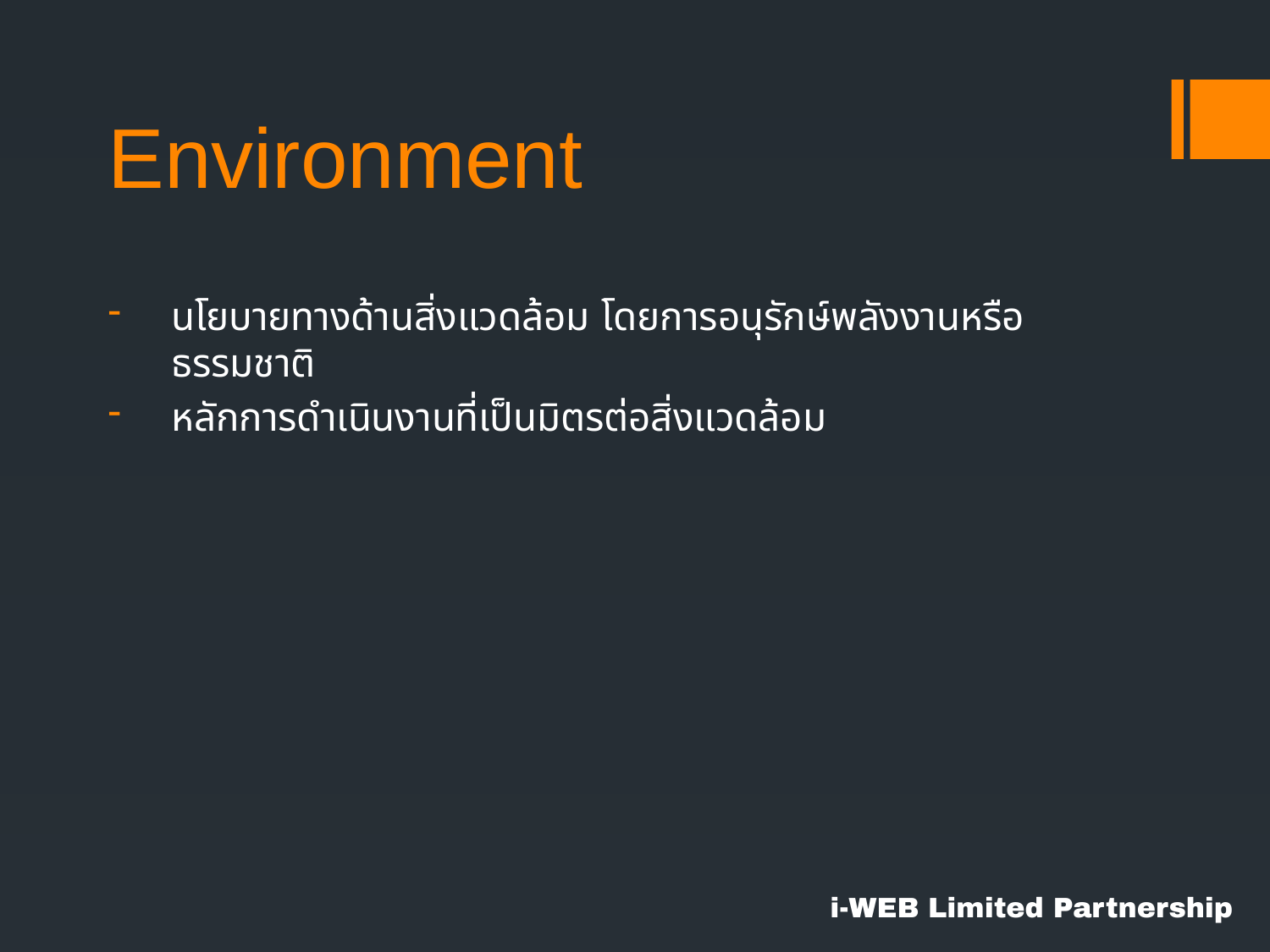

# Environment
นโยบายทางด้านสิ่งแวดล้อม โดยการอนุรักษ์พลังงานหรือธรรมชาติ
หลักการดำเนินงานที่เป็นมิตรต่อสิ่งแวดล้อม
i-WEB Limited Partnership